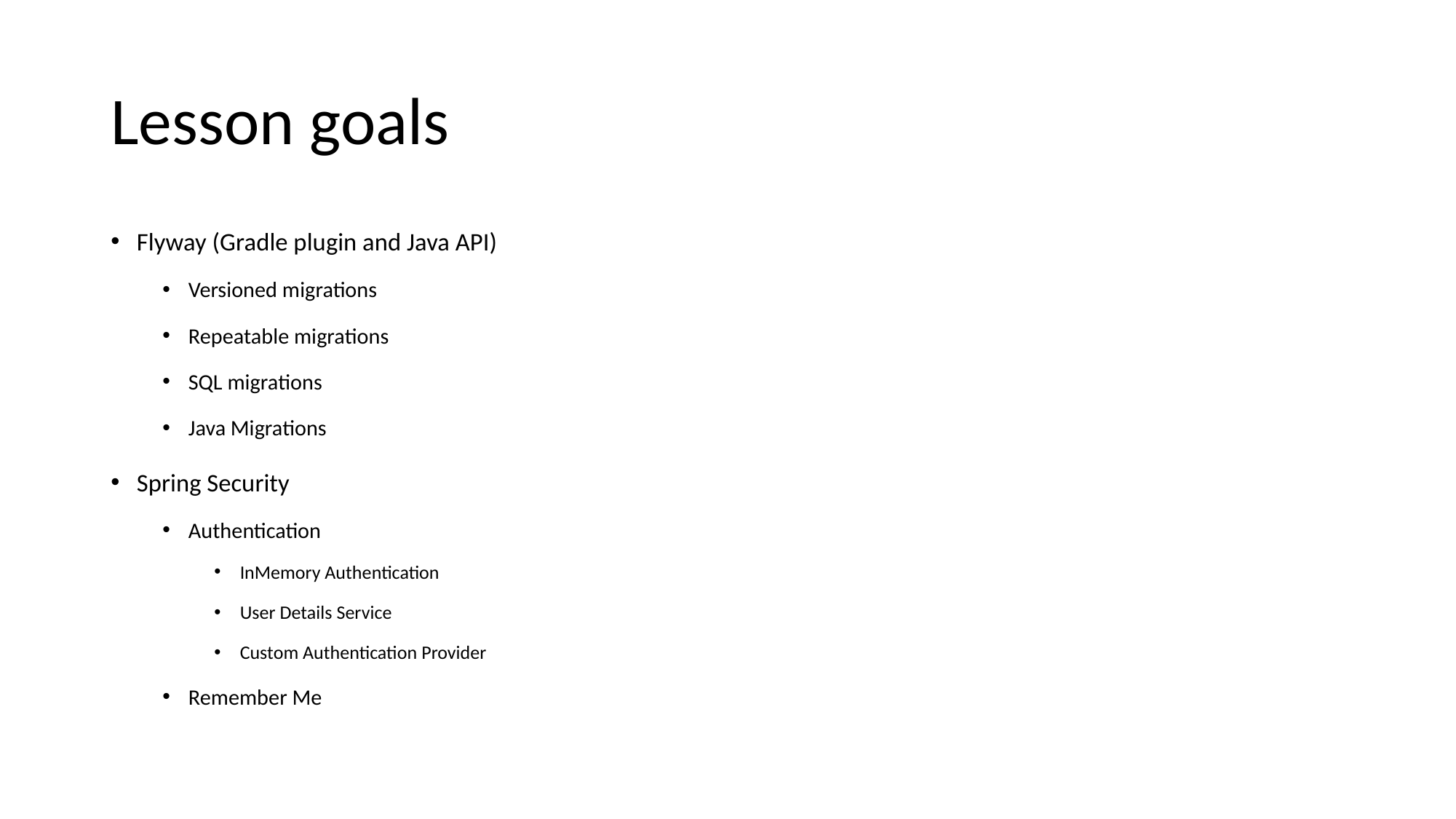

# Lesson goals
Flyway (Gradle plugin and Java API)
Versioned migrations
Repeatable migrations
SQL migrations
Java Migrations
Spring Security
Authentication
InMemory Authentication
User Details Service
Custom Authentication Provider
Remember Me